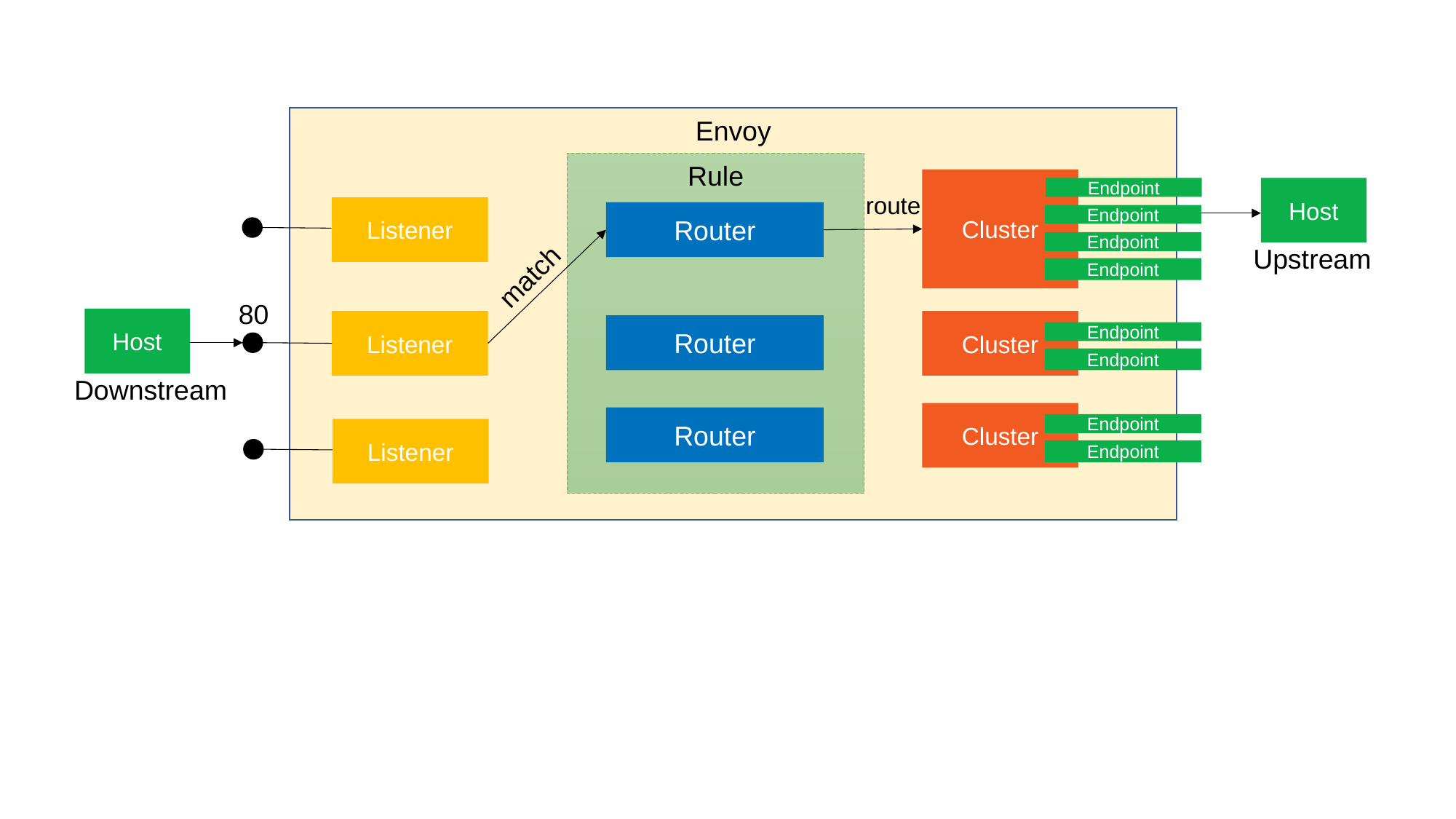

Envoy
Rule
Cluster
Endpoint
Host
route
Listener
Router
Endpoint

Endpoint
Upstream
match
Endpoint
80
Host
Cluster
Listener
Router
Endpoint

Endpoint
Downstream
Cluster
Router
Endpoint
Listener

Endpoint